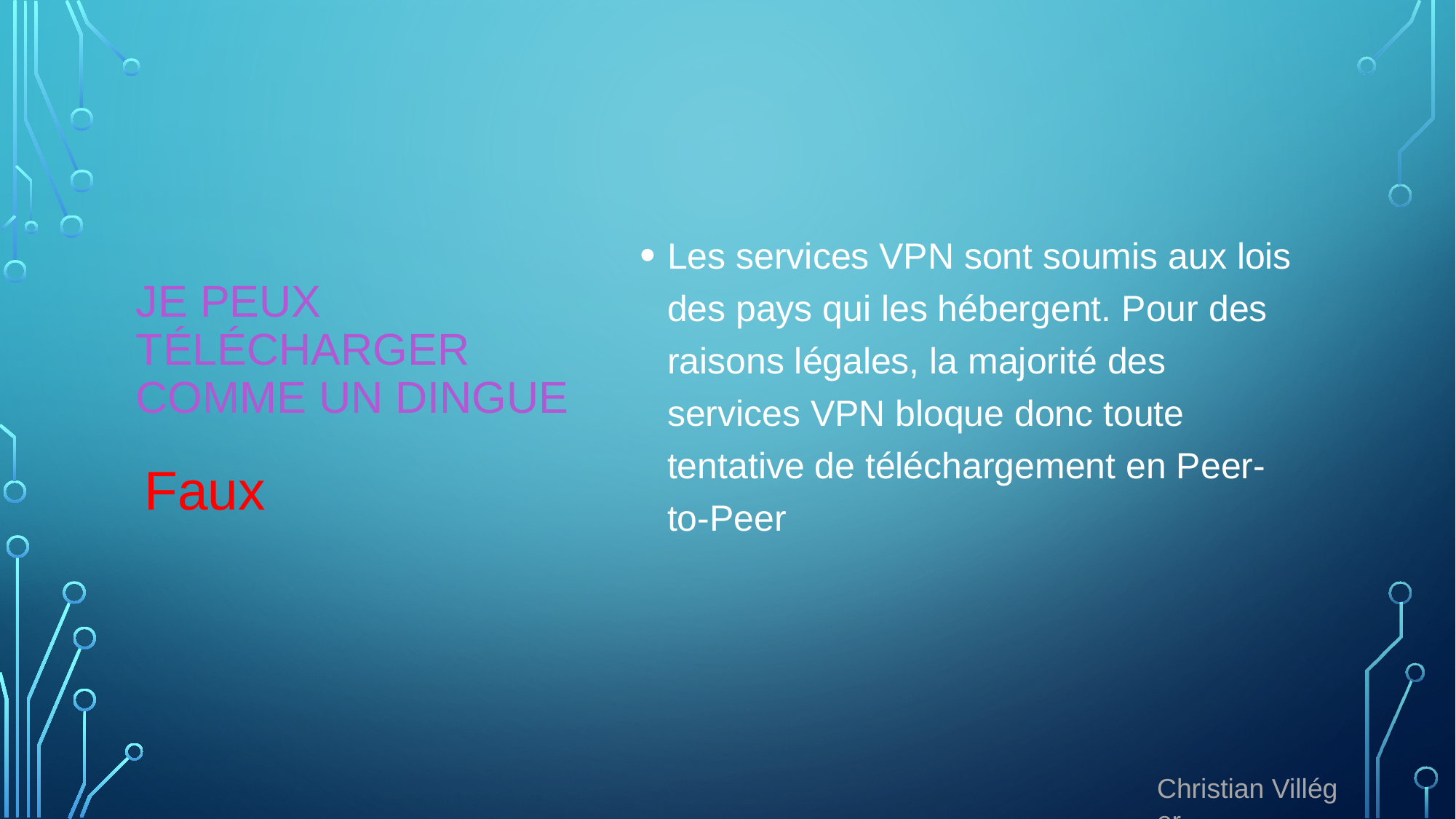

Les services VPN sont soumis aux lois des pays qui les hébergent. Pour des raisons légales, la majorité des services VPN bloque donc toute tentative de téléchargement en Peer-to-Peer
# Je peux télécharger comme un dingue
Faux

Christian Villéger